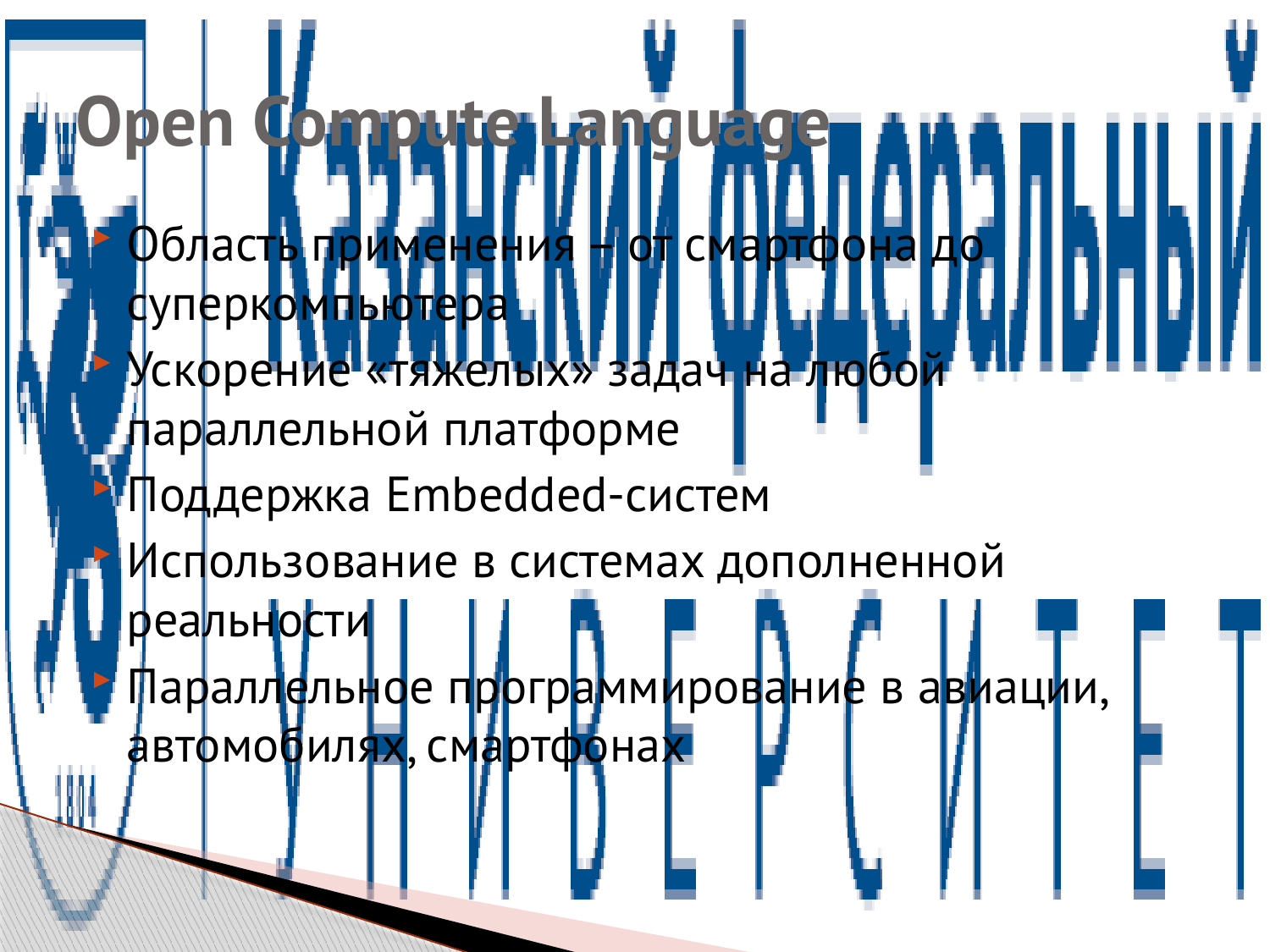

# Open Compute Language
Область применения – от смартфона до суперкомпьютера
Ускорение «тяжелых» задач на любой параллельной платформе
Поддержка Embedded-систем
Использование в системах дополненной реальности
Параллельное программирование в авиации, автомобилях, смартфонах